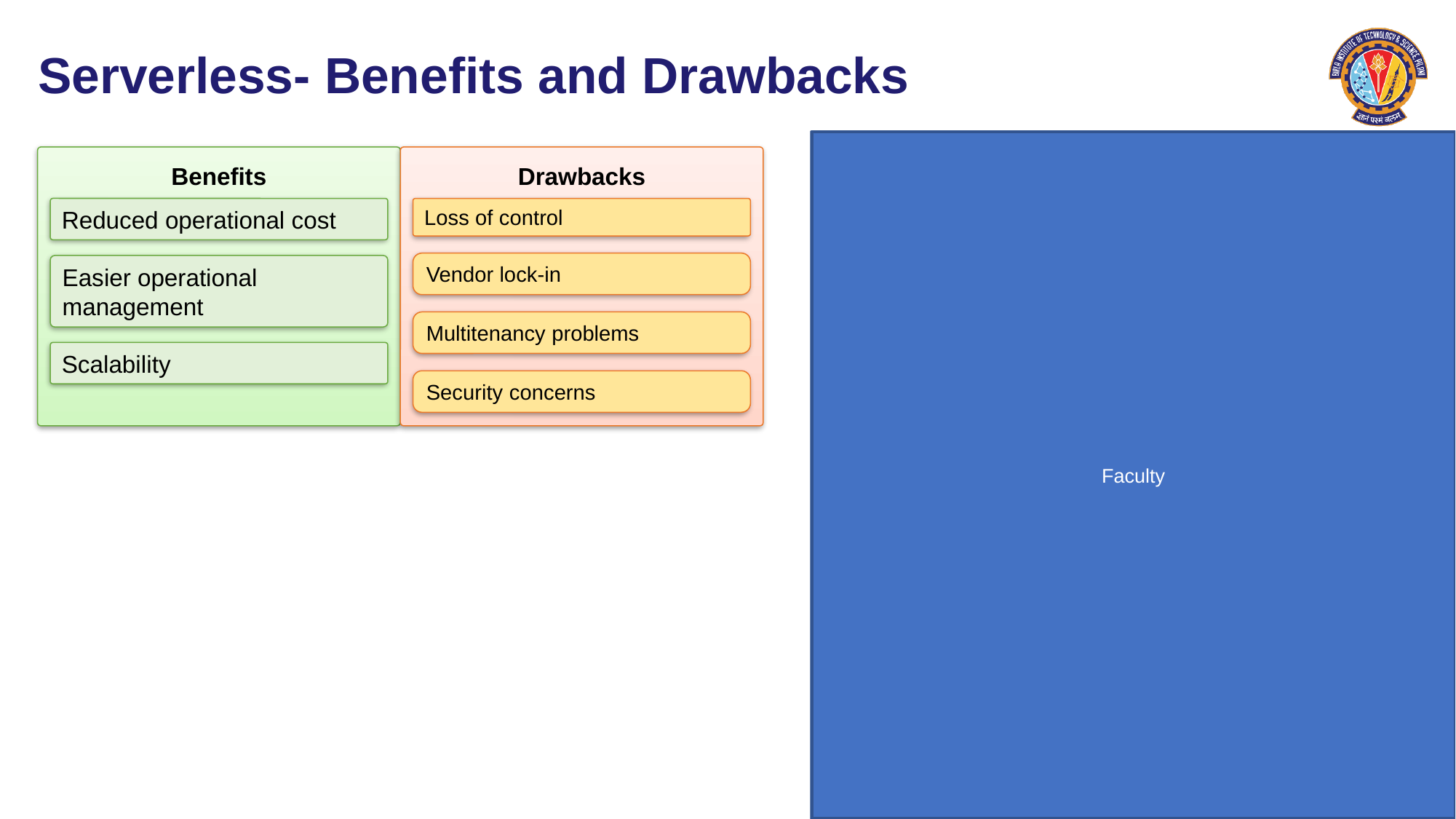

# Serverless- Benefits and Drawbacks
Benefits
Drawbacks
Reduced operational cost
Loss of control
Vendor lock-in
Easier operational management
Multitenancy problems
Scalability
Security concerns